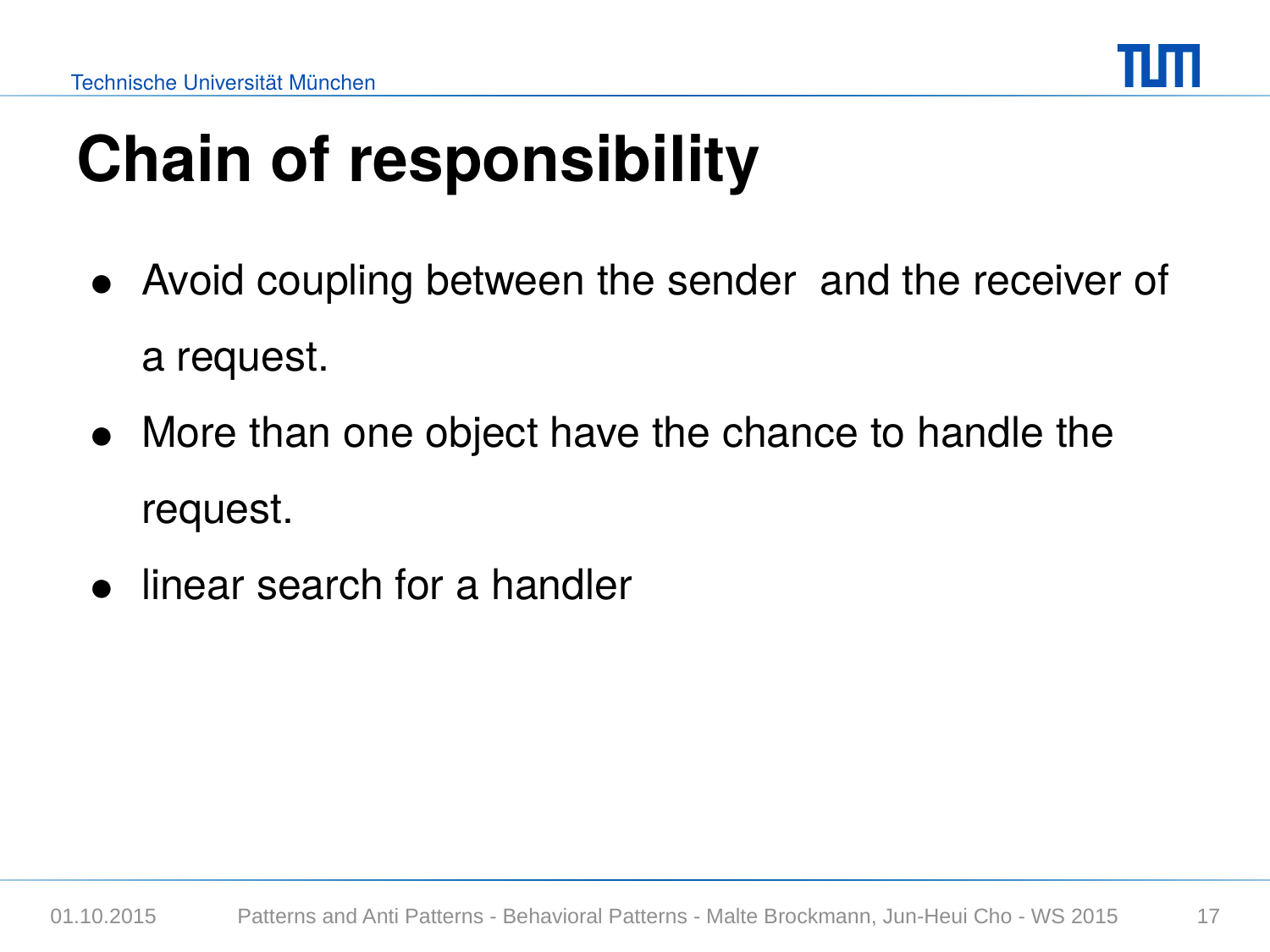

# Chain of responsibility

Avoid coupling between the sender  and the receiver of a request.
More than one object have the chance to handle the request.
linear search for a handler
Patterns and Anti Patterns - Behavioral Patterns - Malte Brockmann, Jun-Heui Cho - WS 2015
01.10.2015
17